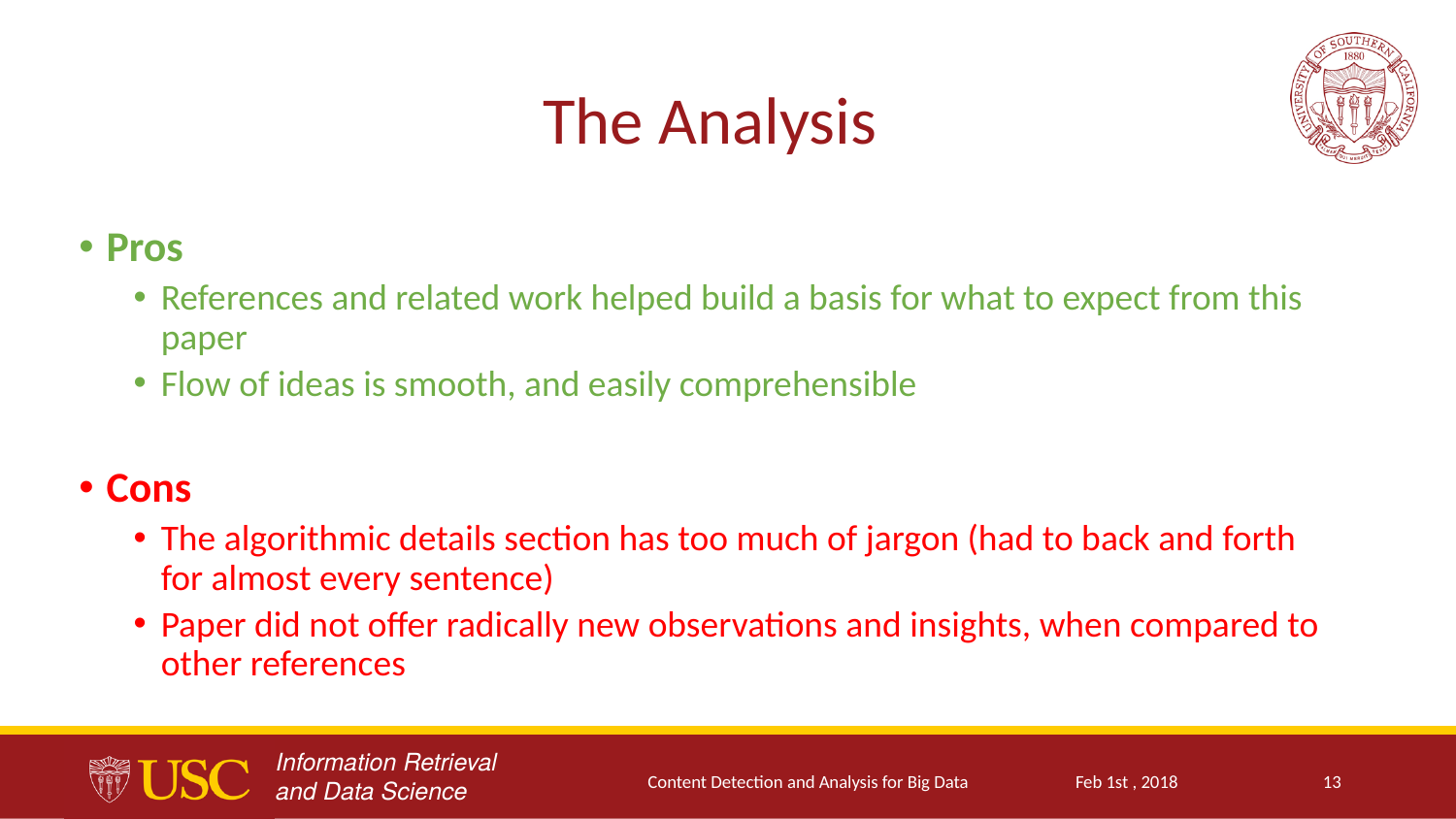

# The Analysis
Pros
References and related work helped build a basis for what to expect from this paper
Flow of ideas is smooth, and easily comprehensible

Cons
The algorithmic details section has too much of jargon (had to back and forth for almost every sentence)
Paper did not offer radically new observations and insights, when compared to other references
Content Detection and Analysis for Big Data
Feb 1st , 2018
13